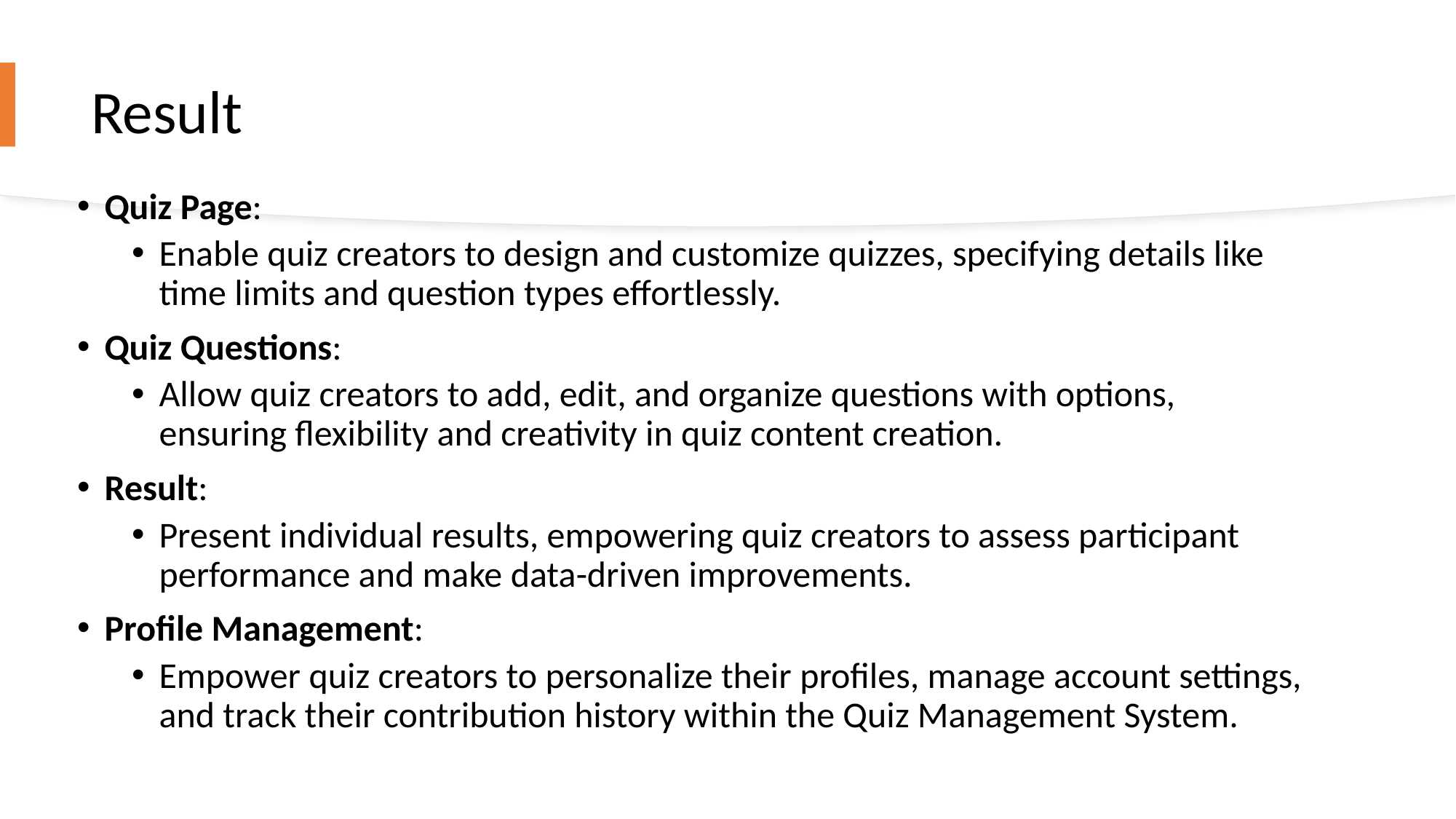

# Result

Quiz Page:
Enable quiz creators to design and customize quizzes, specifying details like time limits and question types effortlessly.
Quiz Questions:
Allow quiz creators to add, edit, and organize questions with options, ensuring flexibility and creativity in quiz content creation.
Result:
Present individual results, empowering quiz creators to assess participant performance and make data-driven improvements.
Profile Management:
Empower quiz creators to personalize their profiles, manage account settings, and track their contribution history within the Quiz Management System.